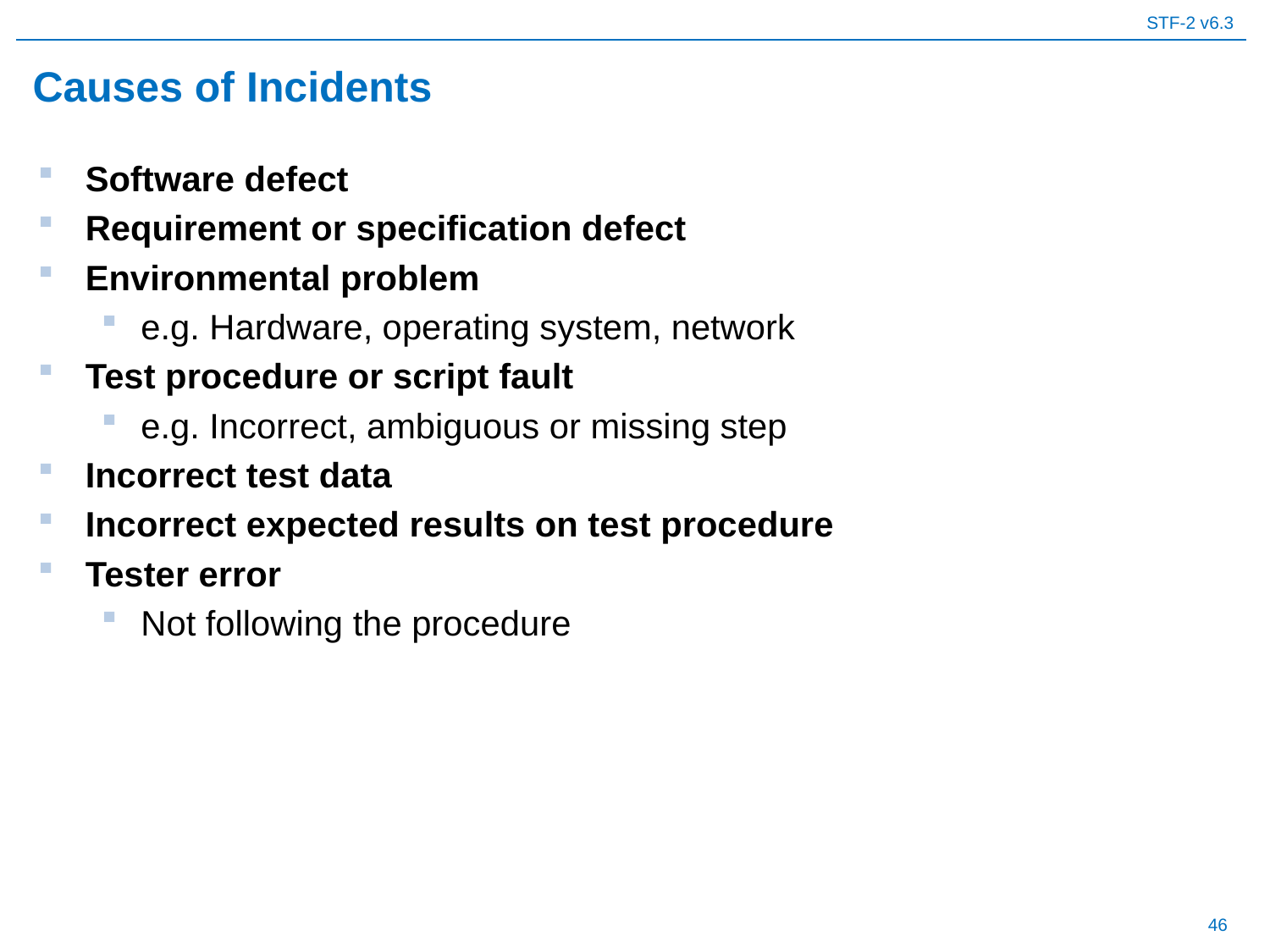

# Causes of Incidents
Software defect
Requirement or specification defect
Environmental problem
e.g. Hardware, operating system, network
Test procedure or script fault
e.g. Incorrect, ambiguous or missing step
Incorrect test data
Incorrect expected results on test procedure
Tester error
Not following the procedure